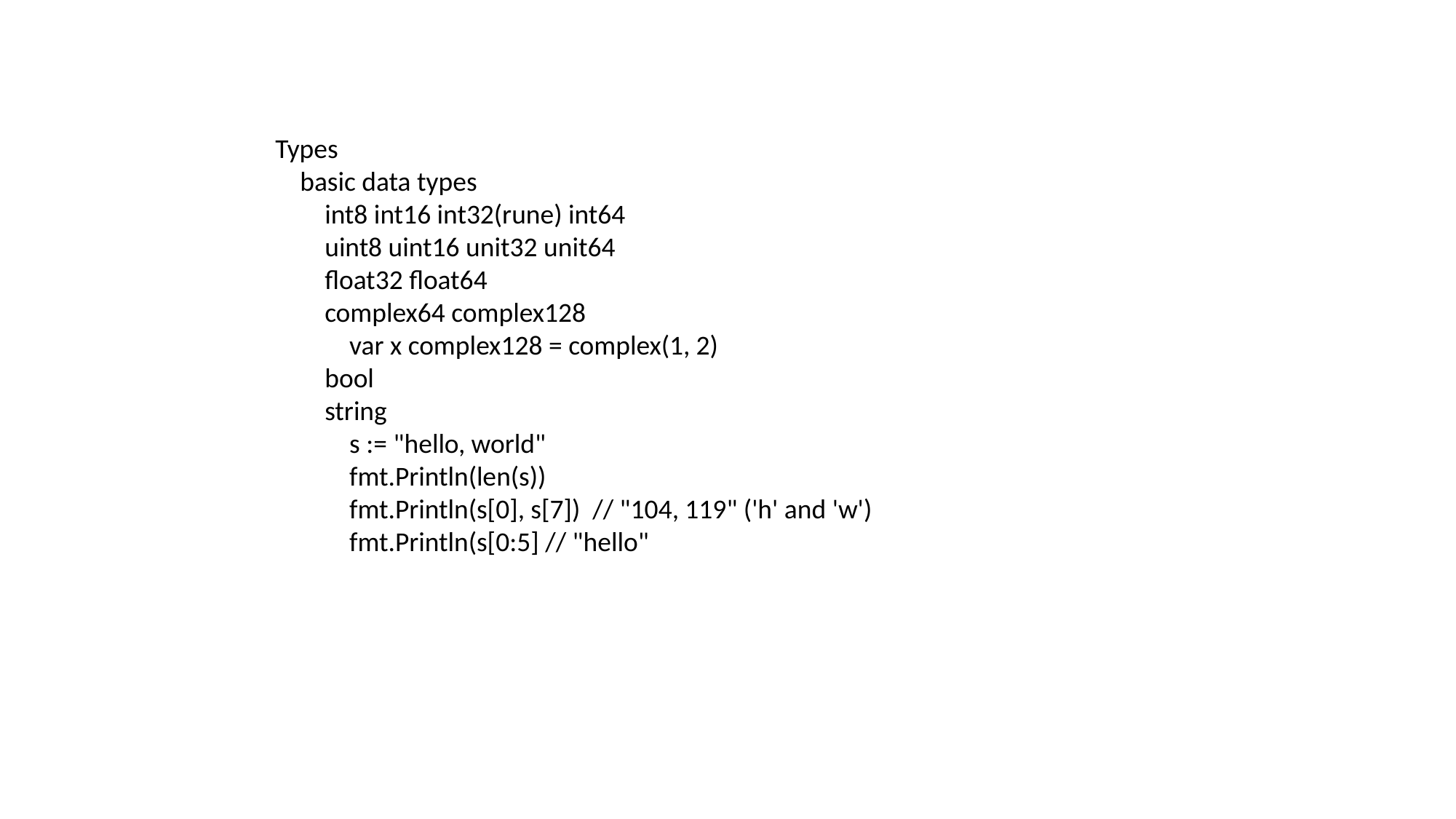

Types
    basic data types
        int8 int16 int32(rune) int64
        uint8 uint16 unit32 unit64
        float32 float64
        complex64 complex128
            var x complex128 = complex(1, 2)
        bool
        string
            s := "hello, world"
            fmt.Println(len(s))
            fmt.Println(s[0], s[7])  // "104, 119" ('h' and 'w')
            fmt.Println(s[0:5] // "hello"